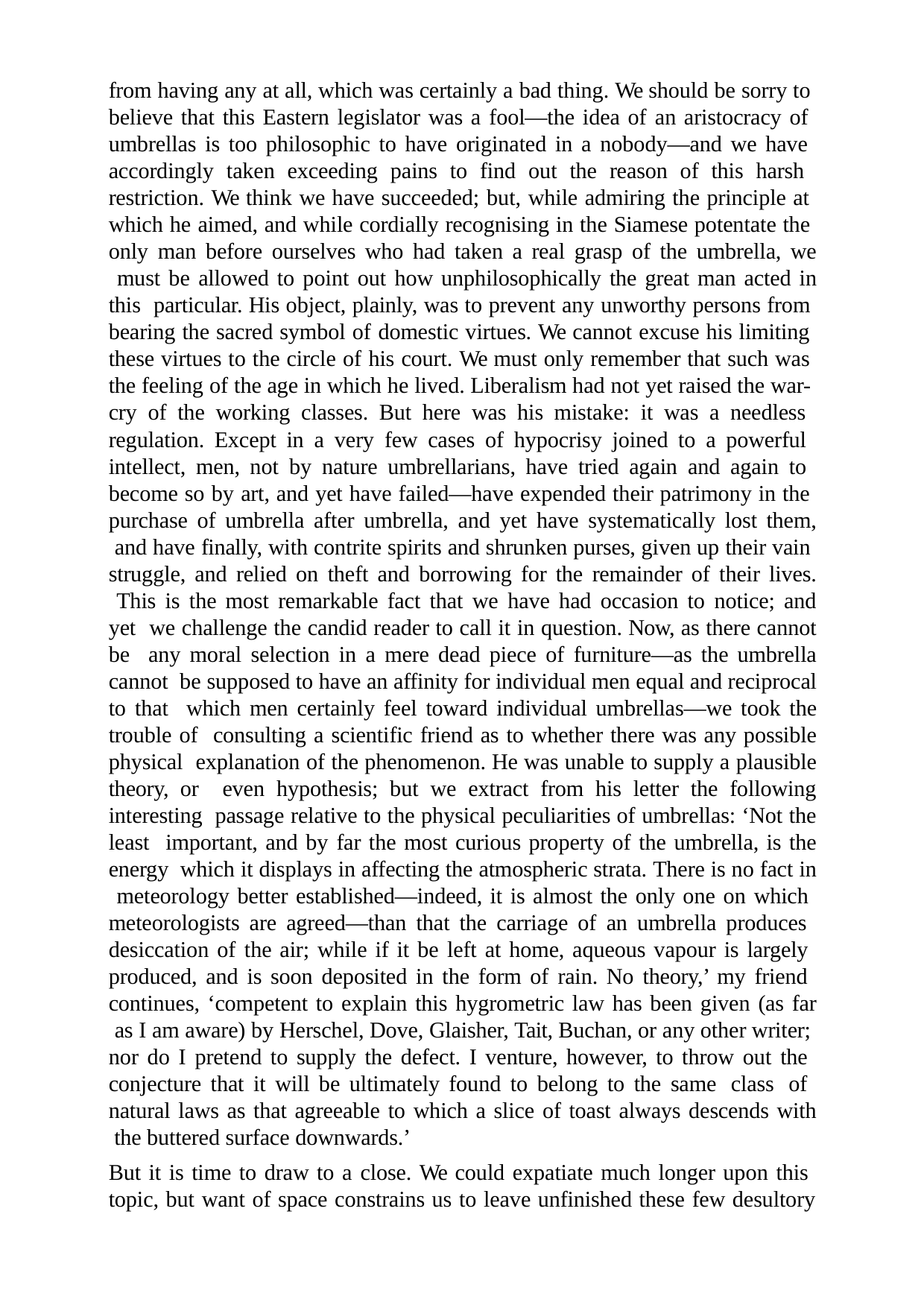

from having any at all, which was certainly a bad thing. We should be sorry to  believe that this Eastern legislator was a fool—the idea of an aristocracy of  umbrellas is too philosophic to have originated in a nobody—and we have  accordingly taken exceeding pains to find out the reason of this harsh  restriction. We think we have succeeded; but, while admiring the principle at  which he aimed, and while cordially recognising in the Siamese potentate the  only man before ourselves who had taken a real grasp of the umbrella, we  must be allowed to point out how unphilosophically the great man acted in this  particular. His object, plainly, was to prevent any unworthy persons from  bearing the sacred symbol of domestic virtues. We cannot excuse his limiting  these virtues to the circle of his court. We must only remember that such was  the feeling of the age in which he lived. Liberalism had not yet raised the war-  cry of the working classes. But here was his mistake: it was a needless  regulation. Except in a very few cases of hypocrisy joined to a powerful  intellect, men, not by nature umbrellarians, have tried again and again to  become so by art, and yet have failed—have expended their patrimony in the  purchase of umbrella after umbrella, and yet have systematically lost them,  and have finally, with contrite spirits and shrunken purses, given up their vain  struggle, and relied on theft and borrowing for the remainder of their lives.  This is the most remarkable fact that we have had occasion to notice; and yet  we challenge the candid reader to call it in question. Now, as there cannot be  any moral selection in a mere dead piece of furniture—as the umbrella cannot  be supposed to have an affinity for individual men equal and reciprocal to that  which men certainly feel toward individual umbrellas—we took the trouble of  consulting a scientific friend as to whether there was any possible physical  explanation of the phenomenon. He was unable to supply a plausible theory, or  even hypothesis; but we extract from his letter the following interesting  passage relative to the physical peculiarities of umbrellas: ‘Not the least  important, and by far the most curious property of the umbrella, is the energy  which it displays in affecting the atmospheric strata. There is no fact in  meteorology better established—indeed, it is almost the only one on which  meteorologists are agreed—than that the carriage of an umbrella produces  desiccation of the air; while if it be left at home, aqueous vapour is largely  produced, and is soon deposited in the form of rain. No theory,’ my friend  continues, ‘competent to explain this hygrometric law has been given (as far  as I am aware) by Herschel, Dove, Glaisher, Tait, Buchan, or any other writer;  nor do I pretend to supply the defect. I venture, however, to throw out the  conjecture that it will be ultimately found to belong to the same class of  natural laws as that agreeable to which a slice of toast always descends with  the buttered surface downwards.’
But it is time to draw to a close. We could expatiate much longer upon this  topic, but want of space constrains us to leave unfinished these few desultory